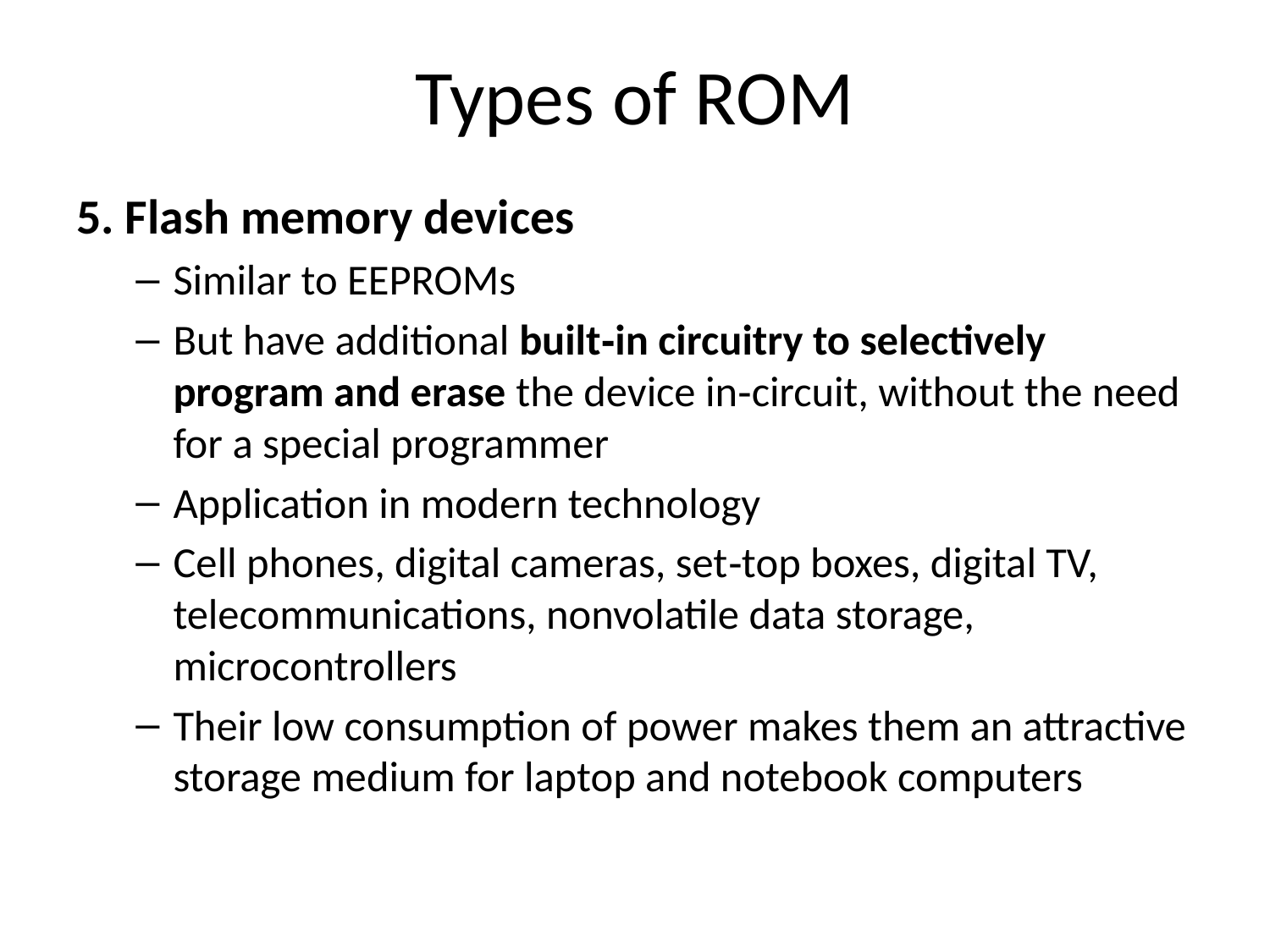

# Types of ROM
5. Flash memory devices
Similar to EEPROMs
But have additional built‐in circuitry to selectively program and erase the device in‐circuit, without the need for a special programmer
Application in modern technology
Cell phones, digital cameras, set‐top boxes, digital TV, telecommunications, nonvolatile data storage, microcontrollers
Their low consumption of power makes them an attractive storage medium for laptop and notebook computers